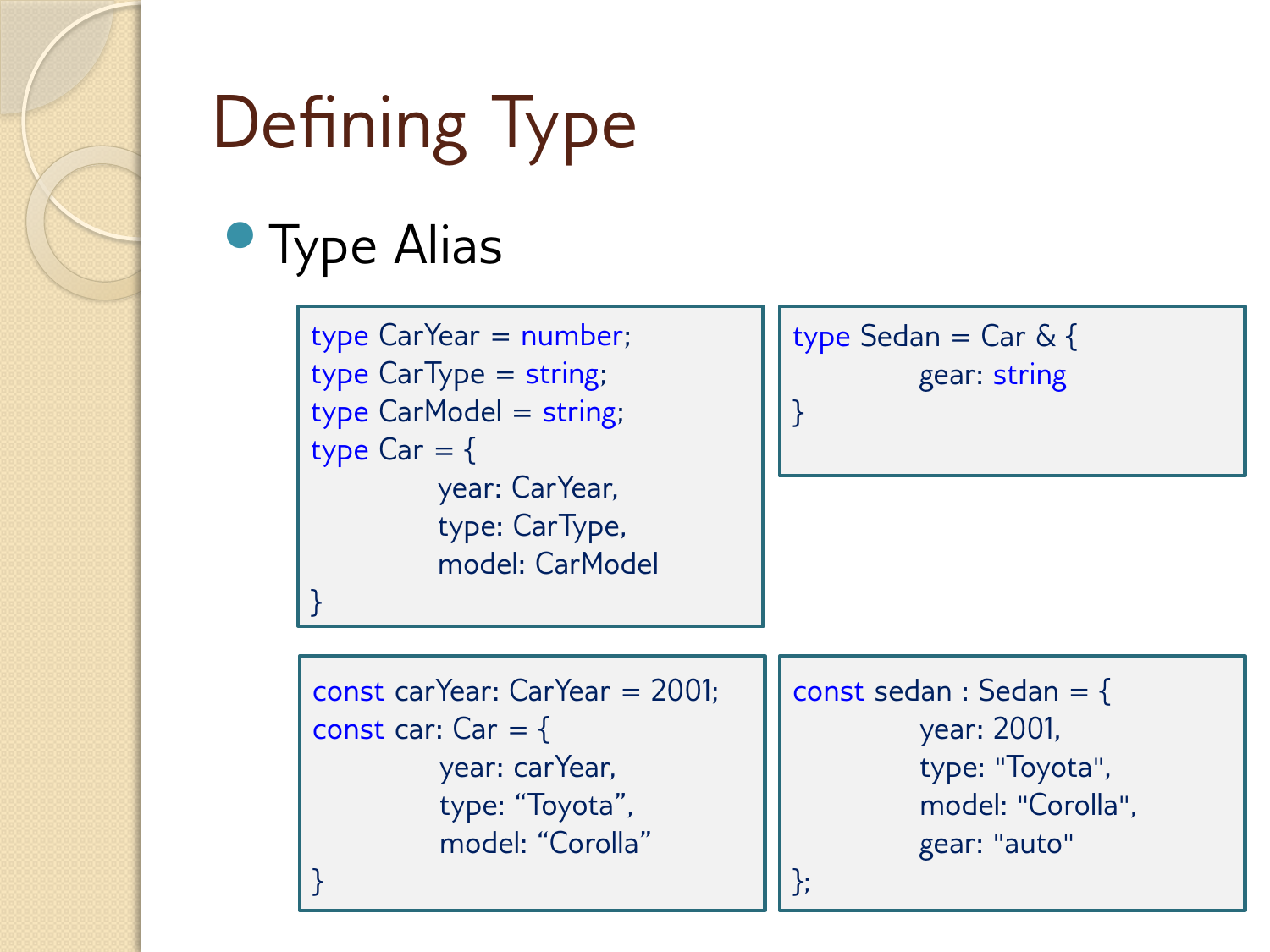

# Defining Type
Type Alias

type CarYear = number;
type CarType = string;
type CarModel = string;
type Car = {
	year: CarYear,
	type: CarType,
	model: CarModel
}
type Sedan = Car & {
	gear: string
}

const carYear: CarYear = 2001;
const car: Car = {
	year: carYear,
	type: “Toyota”,
	model: “Corolla”
}
const sedan : Sedan = {
	year: 2001,
	type: "Toyota",
	model: "Corolla",
	gear: "auto"
};